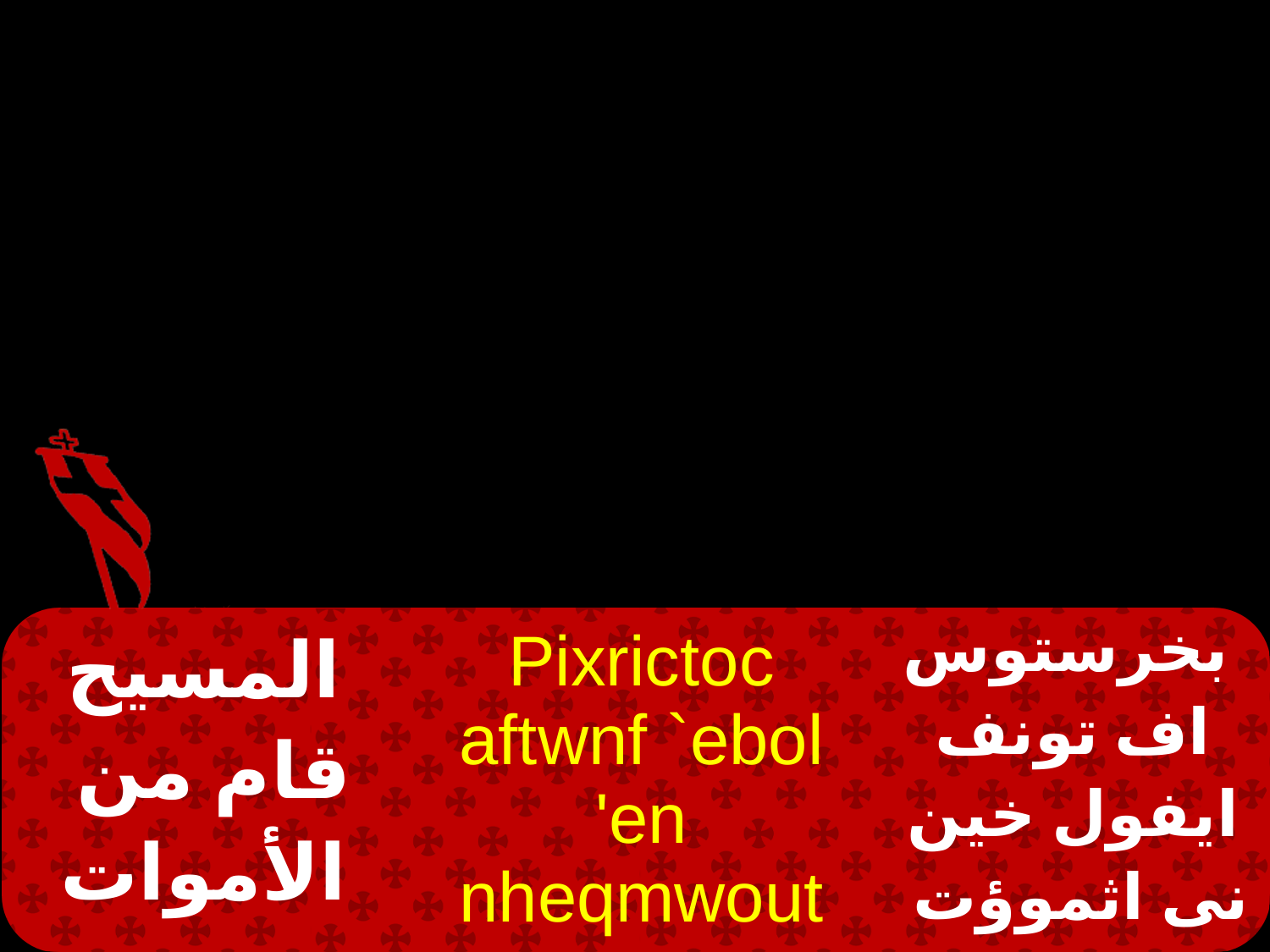

# بخرستوس اف تونف
| المسيح قام من الأموات | Pixrictoc aftwnf `ebol 'en nheqmwout | بخرستوس اف تونف ايفول خين نى اثموؤت |
| --- | --- | --- |